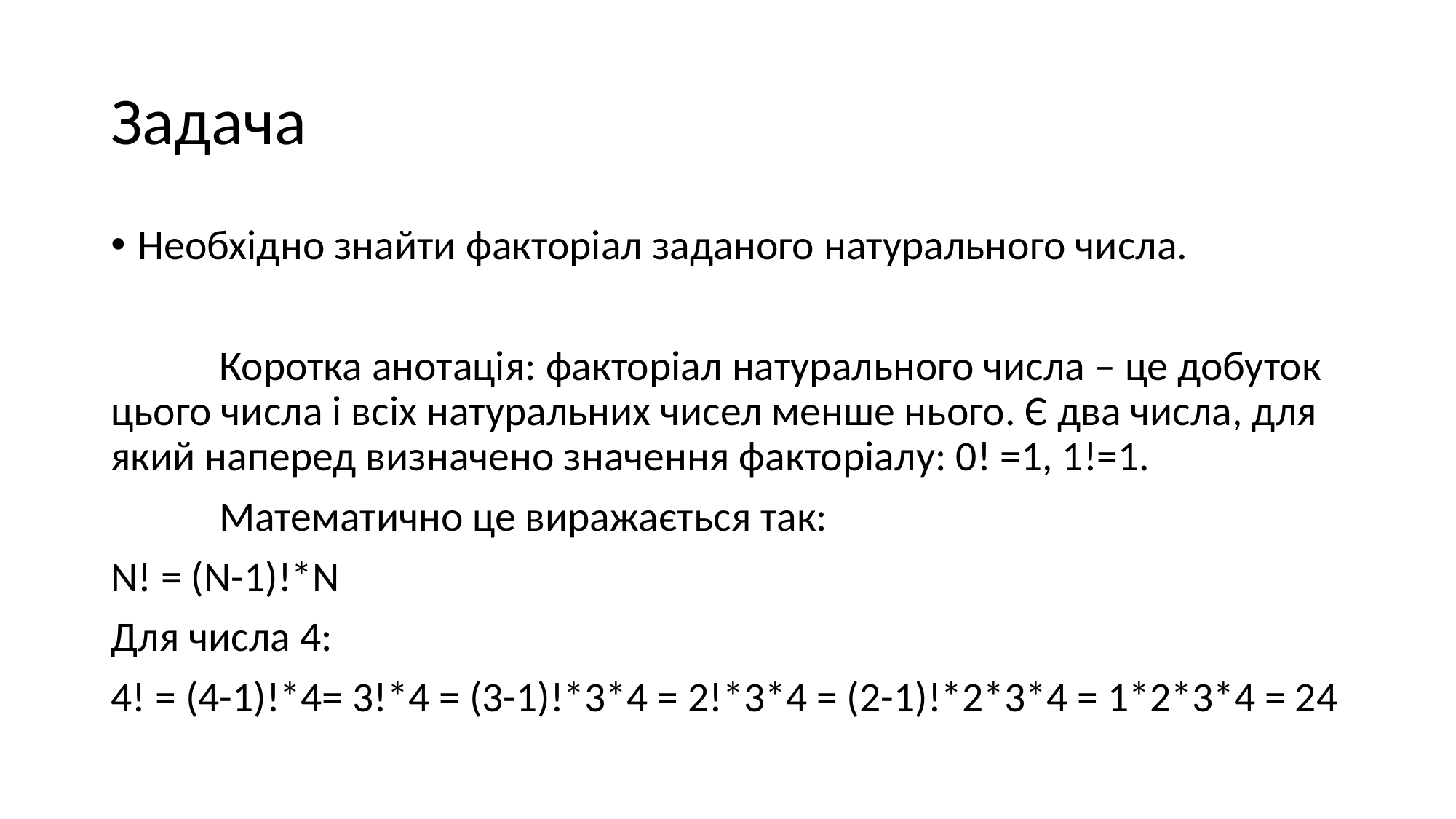

# Задача
Необхідно знайти факторіал заданого натурального числа.

	Коротка анотація: факторіал натурального числа – це добуток цього числа і всіх натуральних чисел менше нього. Є два числа, для який наперед визначено значення факторіалу: 0! =1, 1!=1.
	Математично це виражається так:
N! = (N-1)!*N
Для числа 4:
4! = (4-1)!*4= 3!*4 = (3-1)!*3*4 = 2!*3*4 = (2-1)!*2*3*4 = 1*2*3*4 = 24